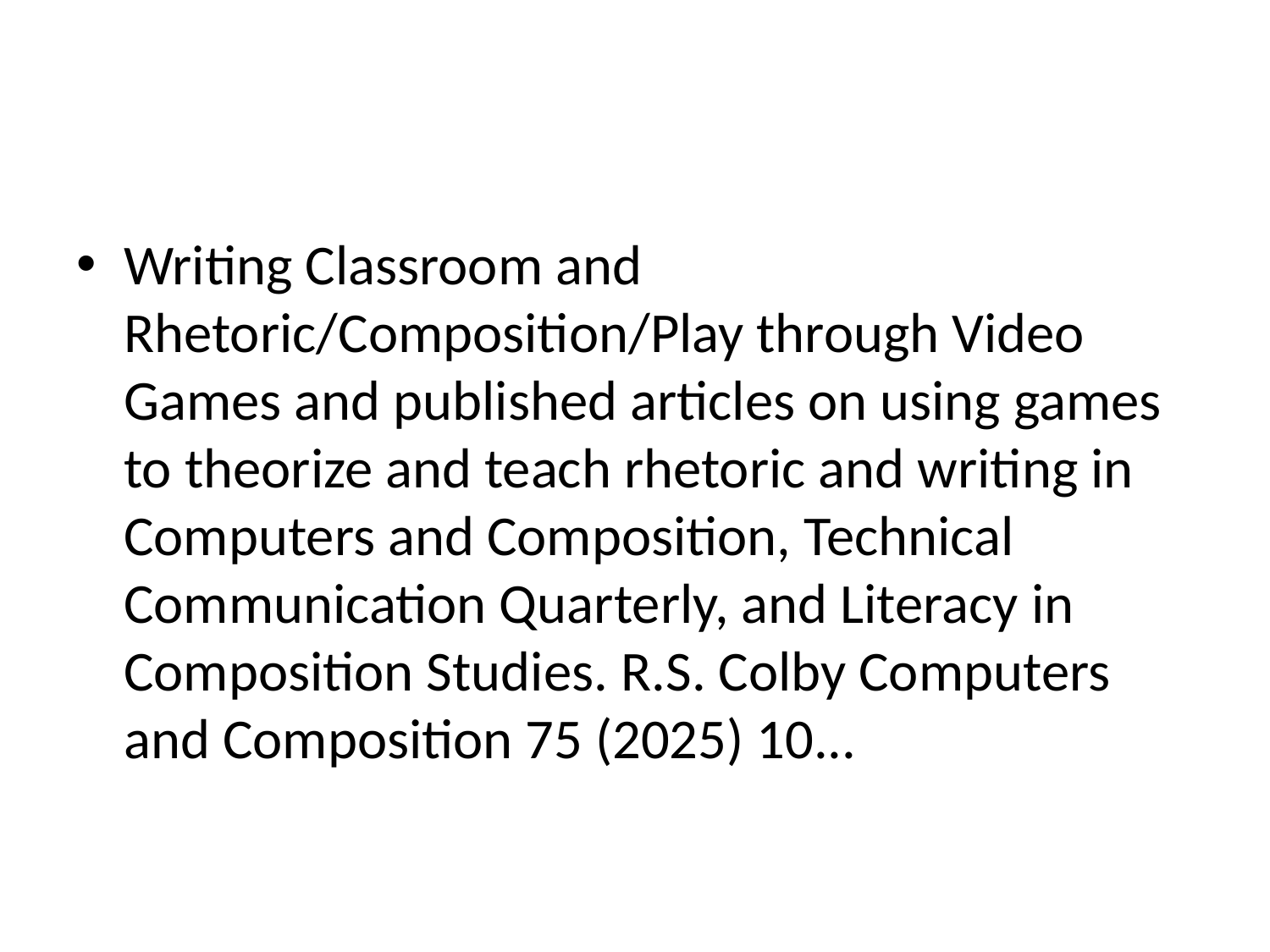

#
Writing Classroom and Rhetoric/Composition/Play through Video Games and published articles on using games to theorize and teach rhetoric and writing in Computers and Composition, Technical Communication Quarterly, and Literacy in Composition Studies. R.S. Colby Computers and Composition 75 (2025) 10...